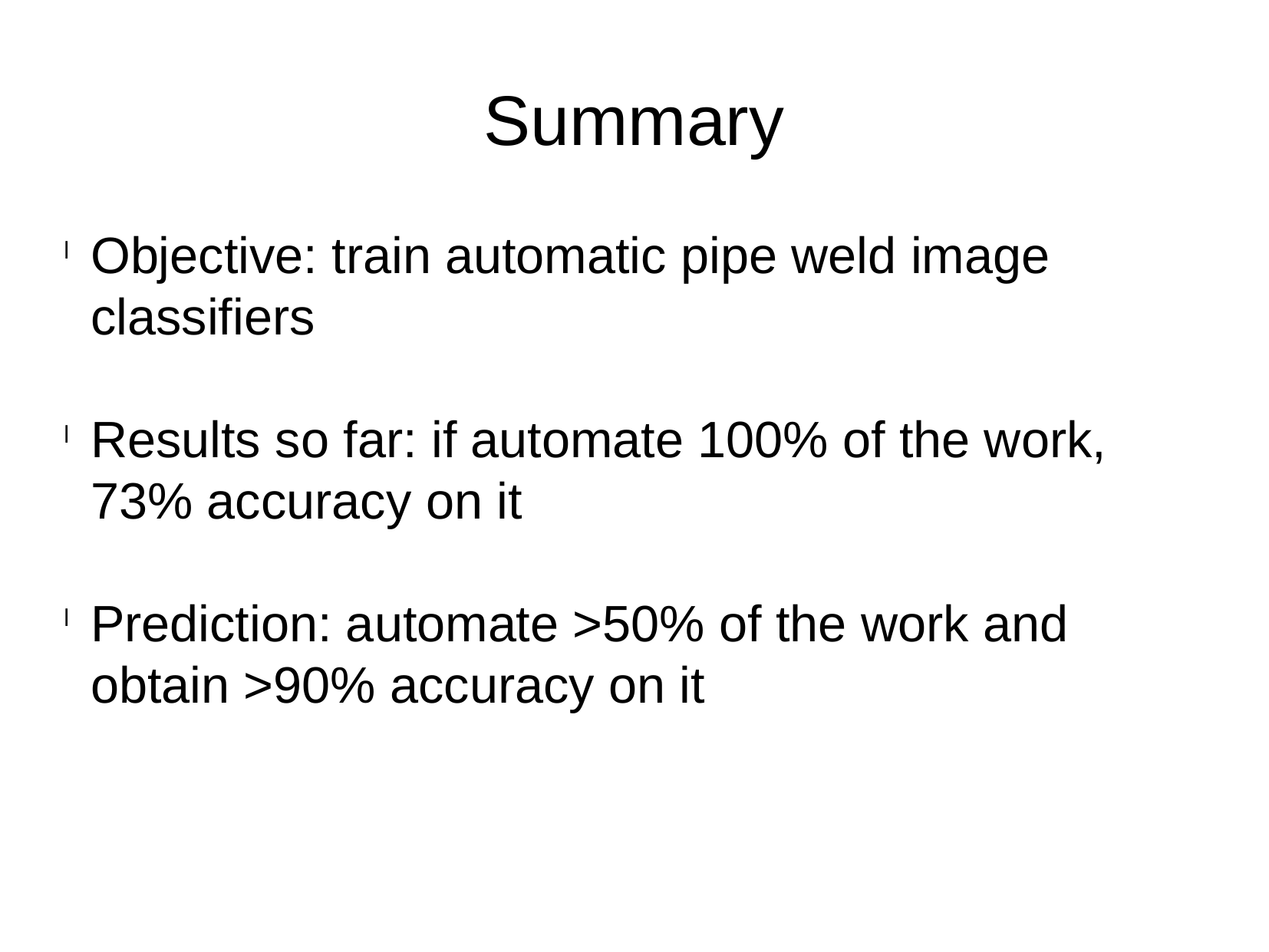

Summary
Objective: train automatic pipe weld image classifiers

Results so far: if automate 100% of the work, 73% accuracy on it

Prediction: automate >50% of the work and obtain >90% accuracy on it